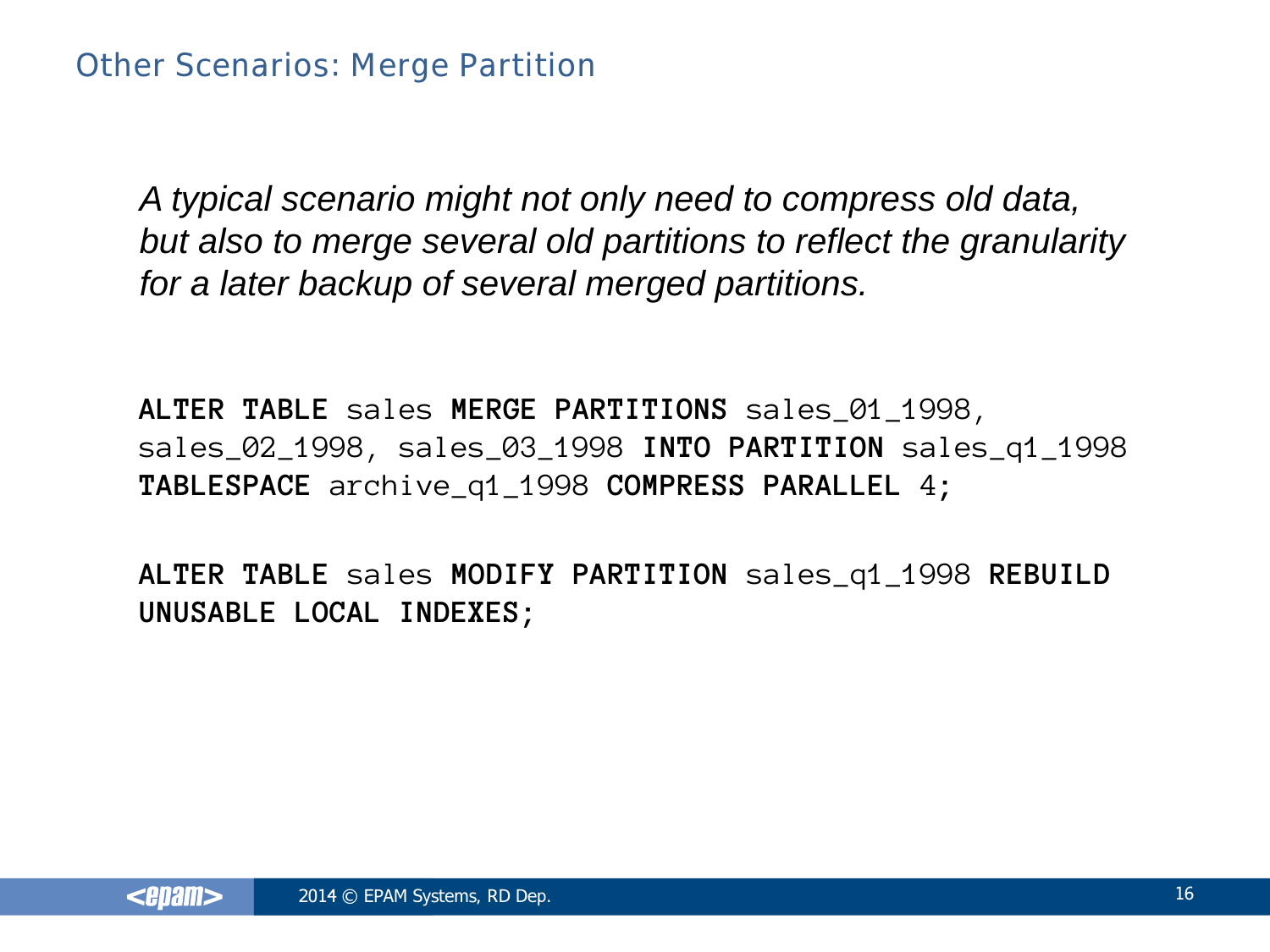

# Other Scenarios: Merge Partition
A typical scenario might not only need to compress old data, but also to merge several old partitions to reflect the granularity for a later backup of several merged partitions.

ALTER TABLE sales MERGE PARTITIONS sales_01_1998, sales_02_1998, sales_03_1998 INTO PARTITION sales_q1_1998 TABLESPACE archive_q1_1998 COMPRESS PARALLEL 4;

ALTER TABLE sales MODIFY PARTITION sales_q1_1998 REBUILD UNUSABLE LOCAL INDEXES;

16
2014 © EPAM Systems, RD Dep.